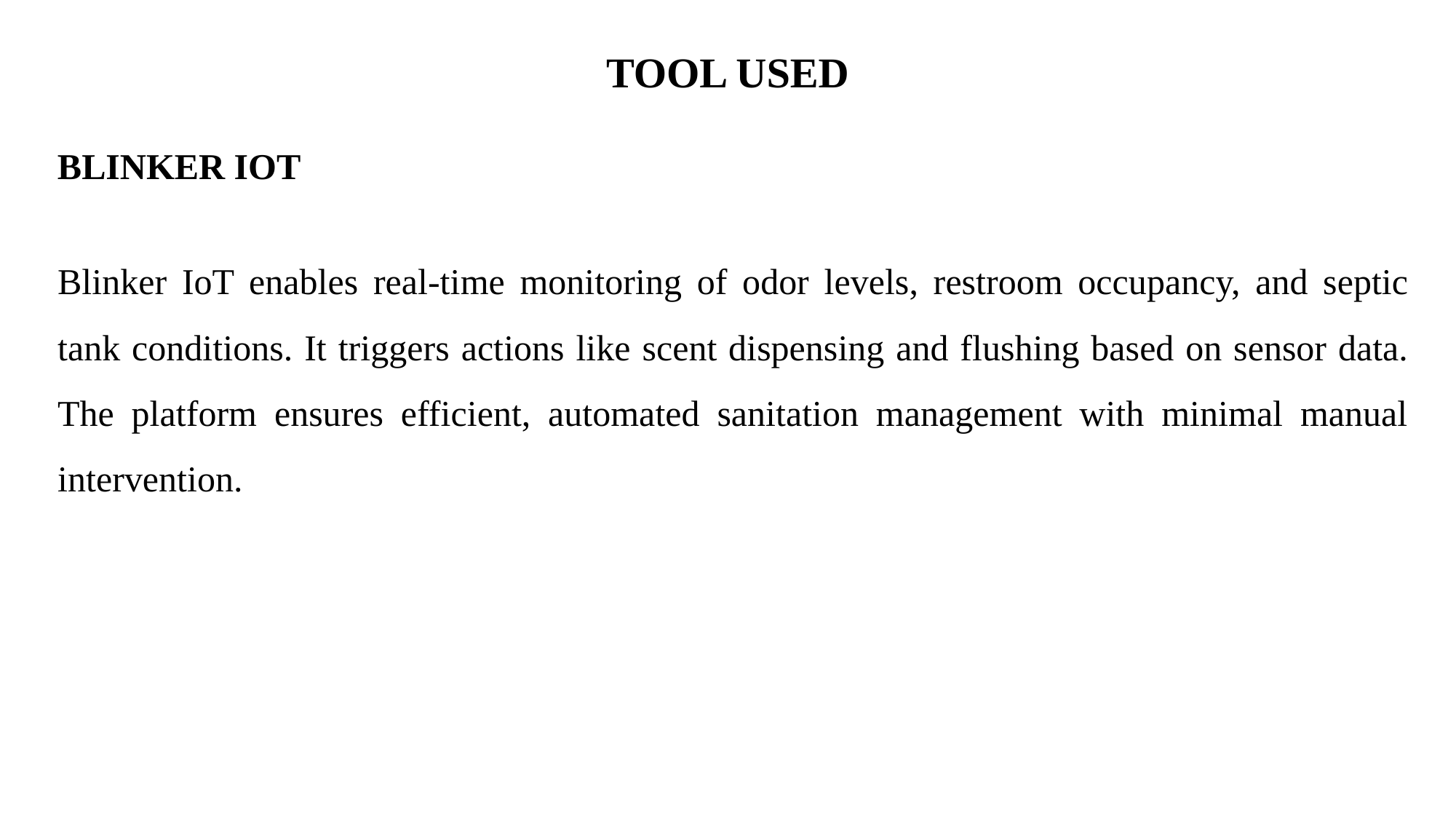

# TOOL USED
BLINKER IOT
Blinker IoT enables real-time monitoring of odor levels, restroom occupancy, and septic tank conditions. It triggers actions like scent dispensing and flushing based on sensor data. The platform ensures efficient, automated sanitation management with minimal manual intervention.